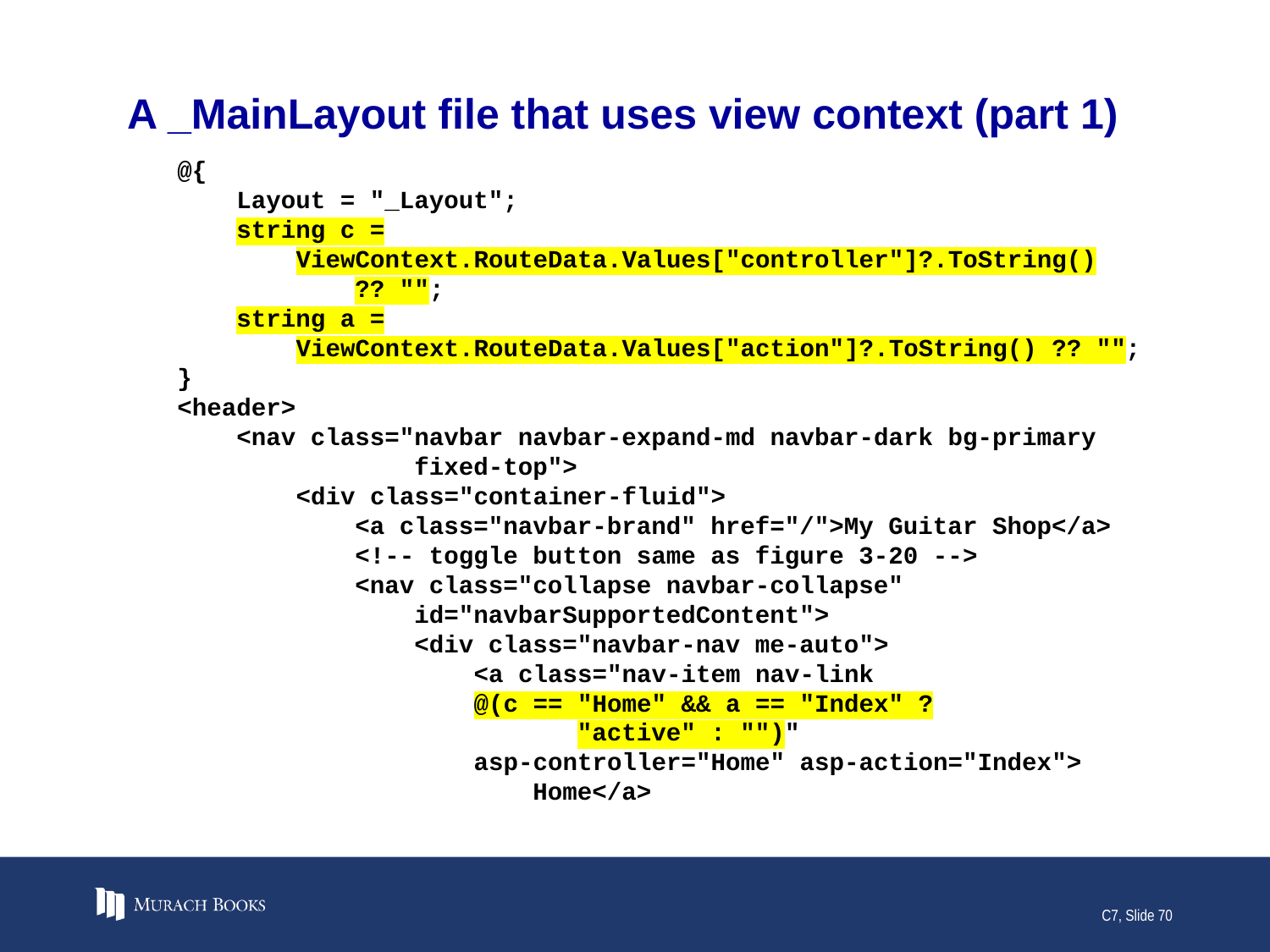

# A _MainLayout file that uses view context (part 1)
@{
    Layout = "_Layout";
    string c =
        ViewContext.RouteData.Values["controller"]?.ToString()
            ?? "";
    string a =
        ViewContext.RouteData.Values["action"]?.ToString() ?? "";
}
<header>
    <nav class="navbar navbar-expand-md navbar-dark bg-primary
                fixed-top">
        <div class="container-fluid">
            <a class="navbar-brand" href="/">My Guitar Shop</a>
            <!-- toggle button same as figure 3-20 -->
            <nav class="collapse navbar-collapse"
                id="navbarSupportedContent">
                <div class="navbar-nav me-auto">
                    <a class="nav-item nav-link
                    @(c == "Home" && a == "Index" ?
                           "active" : "")"
                    asp-controller="Home" asp-action="Index">
                        Home</a>

C7, Slide 70